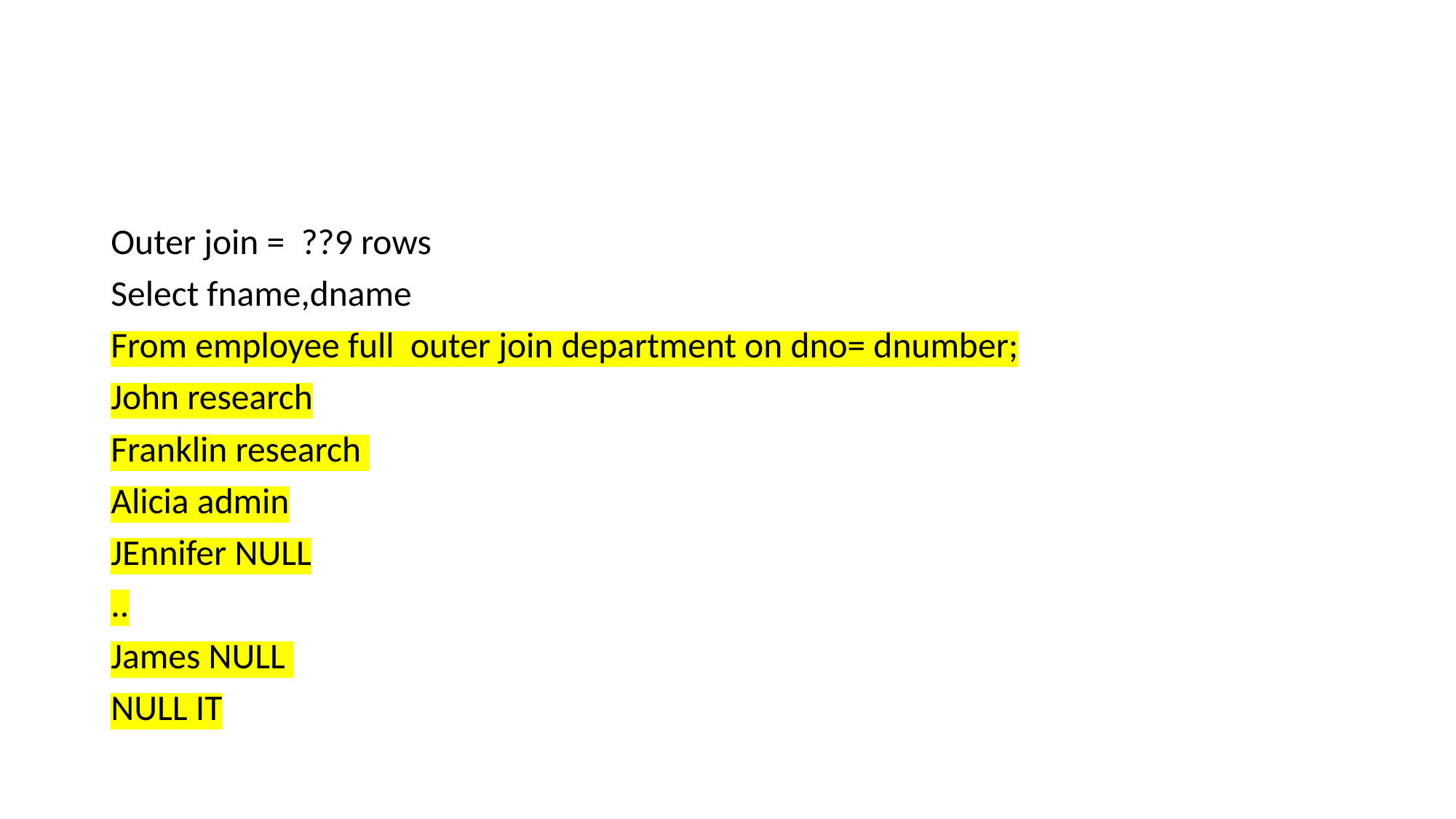

#
Outer join =  ??9 rows
Select fname,dname
From employee full  outer join department on dno= dnumber;
John research
Franklin research
Alicia admin
JEnnifer NULL
..
James NULL
NULL IT